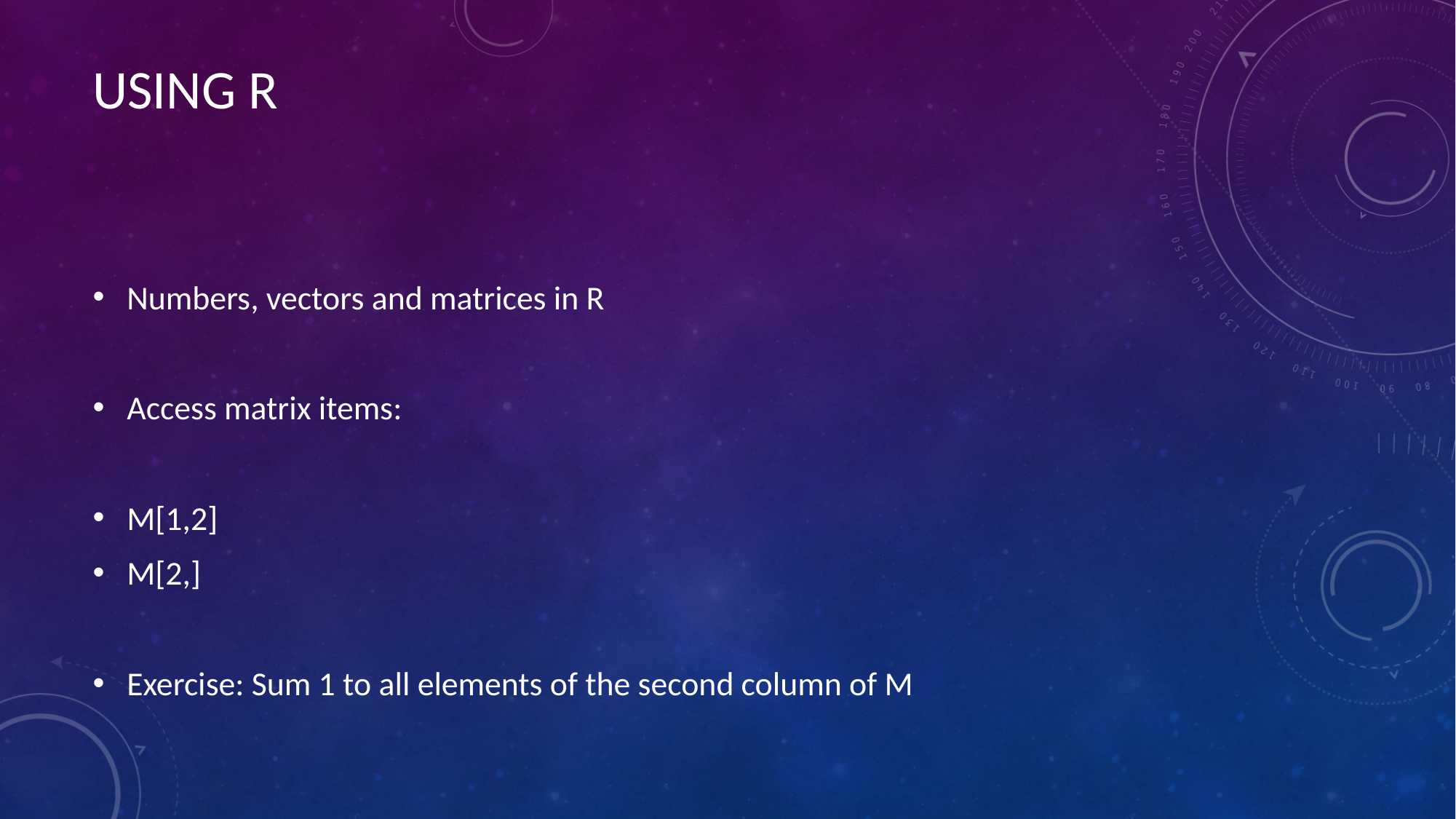

# Using R
Numbers, vectors and matrices in R

Access matrix items:

M[1,2]
M[2,]

Exercise: Sum 1 to all elements of the second column of M